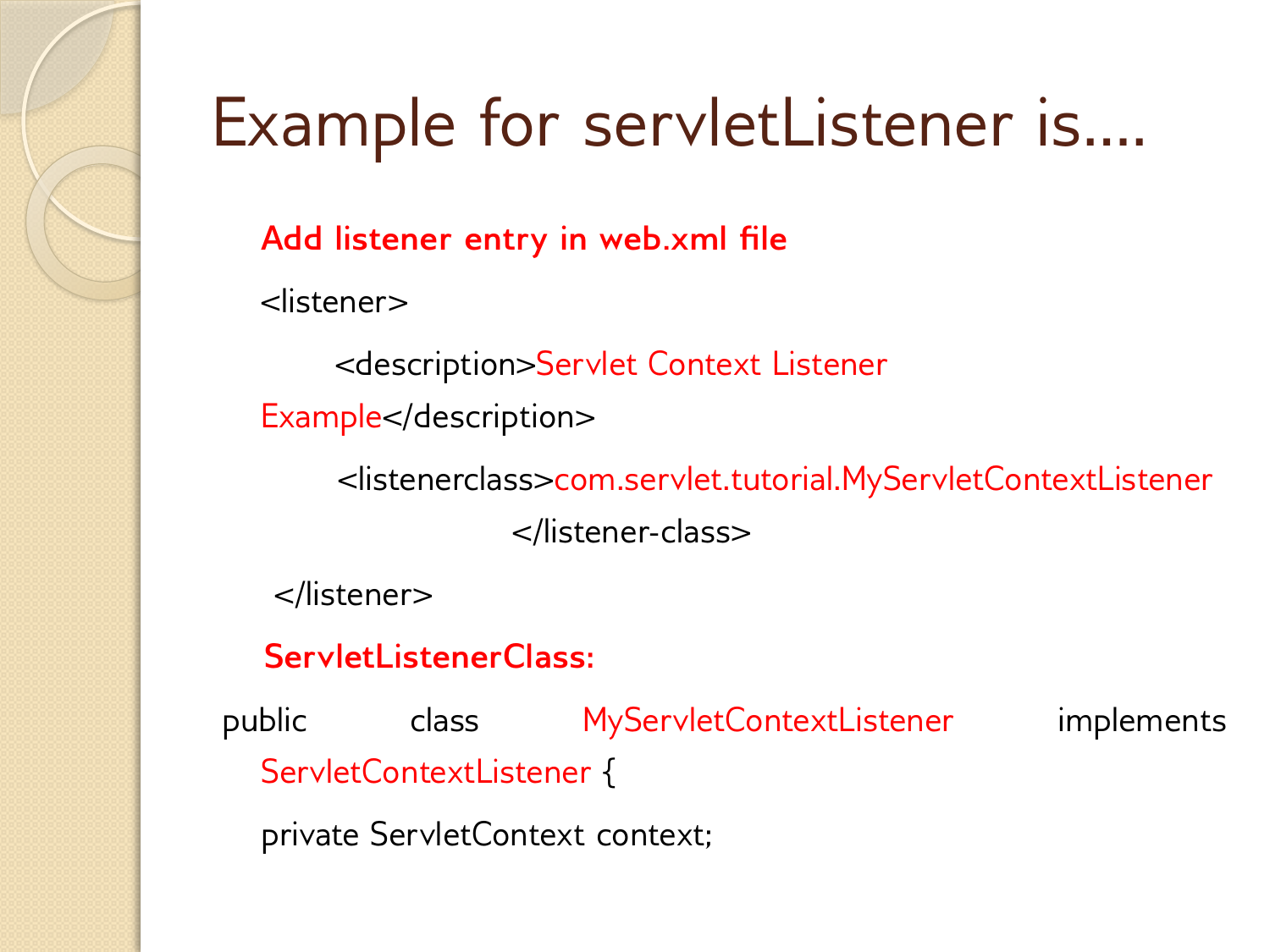

# Example for servletListener is….
	Add listener entry in web.xml file
	<listener>
	       <description>Servlet Context Listener Example</description>
           <listenerclass>com.servlet.tutorial.MyServletContextListener                        	</listener-class>
     </listener>
    ServletListenerClass:
public class MyServletContextListener implements ServletContextListener {
	private ServletContext context;